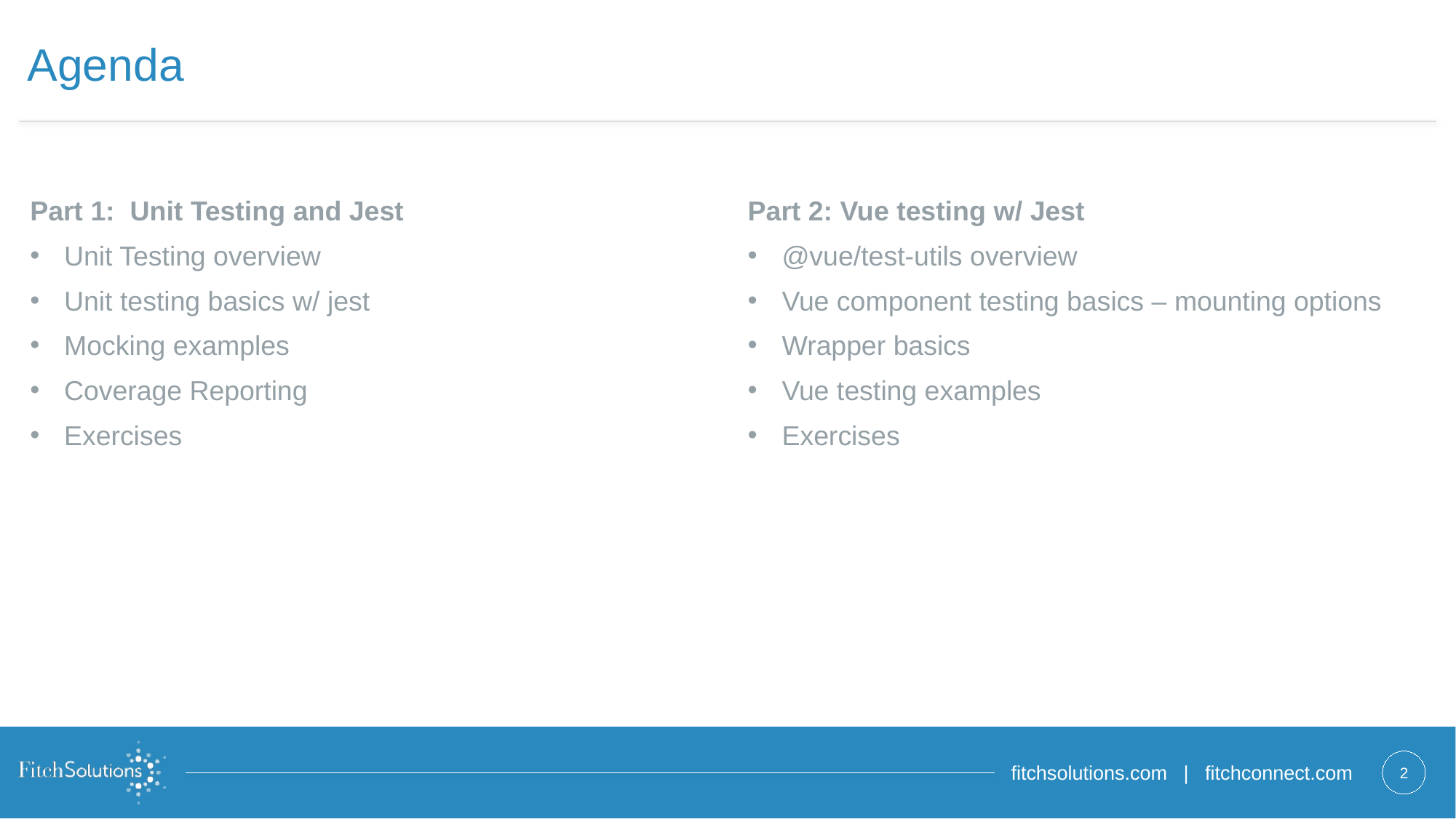

# Agenda
Part 1:  Unit Testing and Jest
Unit Testing overview
Unit testing basics w/ jest
Mocking examples
Coverage Reporting
Exercises

Part 2: Vue testing w/ Jest
@vue/test-utils overview
Vue component testing basics – mounting options
Wrapper basics
Vue testing examples
Exercises